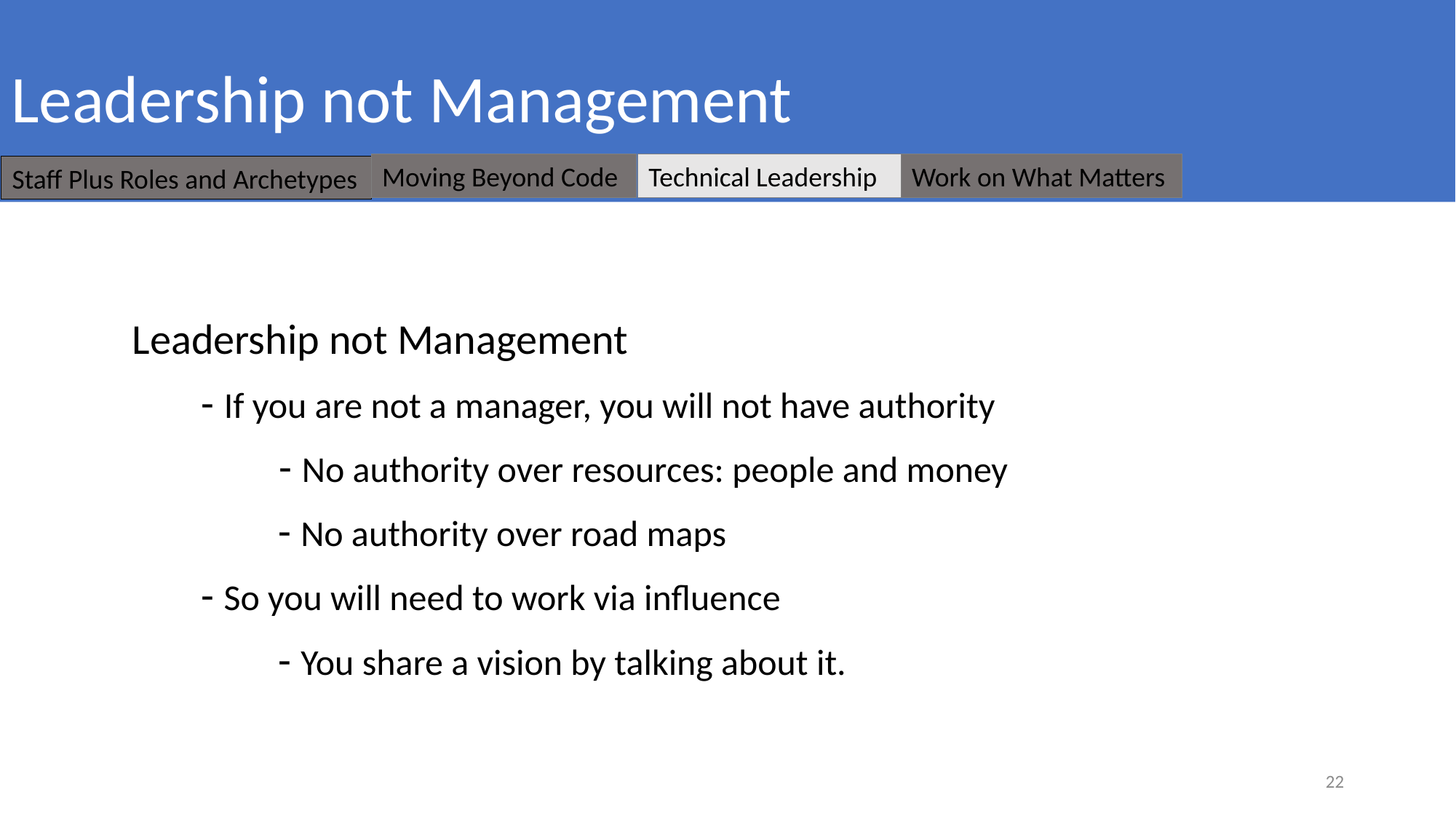

# Leadership not Management
Moving Beyond Code
Technical Leadership
Work on What Matters
Staff Plus Roles and Archetypes
Leadership not Management
- If you are not a manager, you will not have authority

- No authority over resources: people and money

- No authority over road maps

- So you will need to work via influence

- You share a vision by talking about it.

22